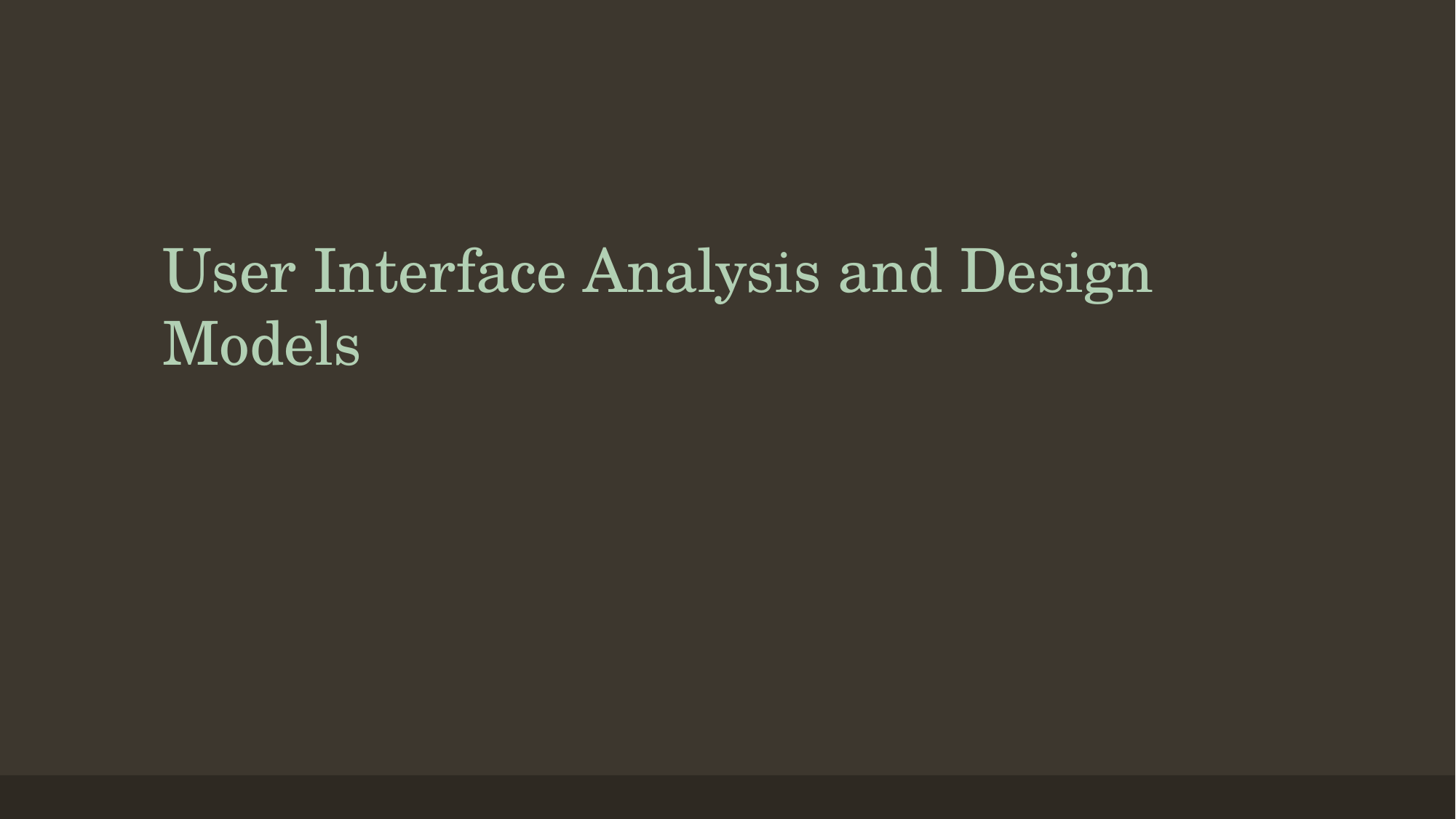

# User Interface Analysis and Design Models